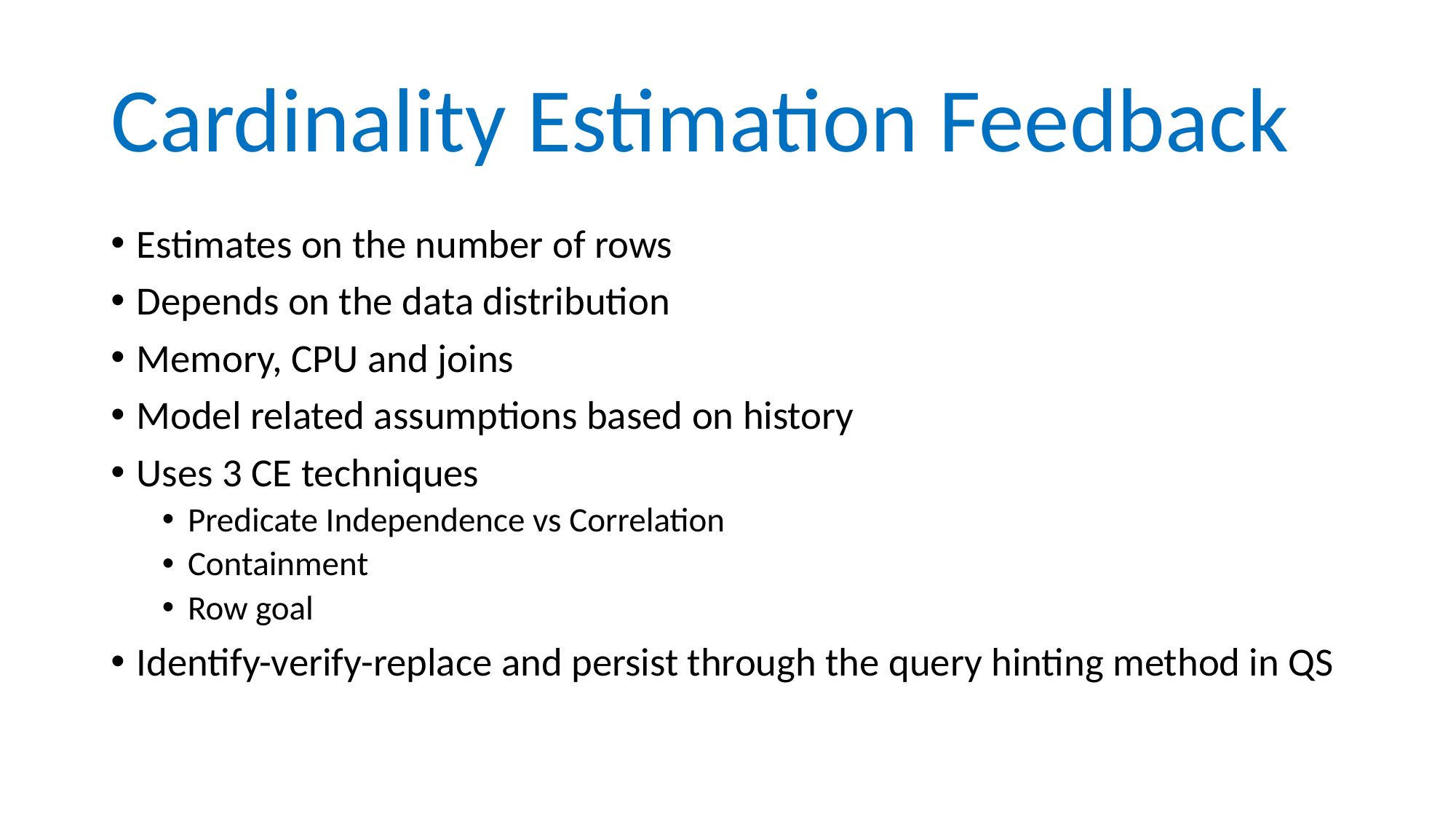

# Cardinality Estimation Feedback
Estimates on the number of rows
Depends on the data distribution
Memory, CPU and joins
Model related assumptions based on history
Uses 3 CE techniques
Predicate Independence vs Correlation
Containment
Row goal
Identify-verify-replace and persist through the query hinting method in QS